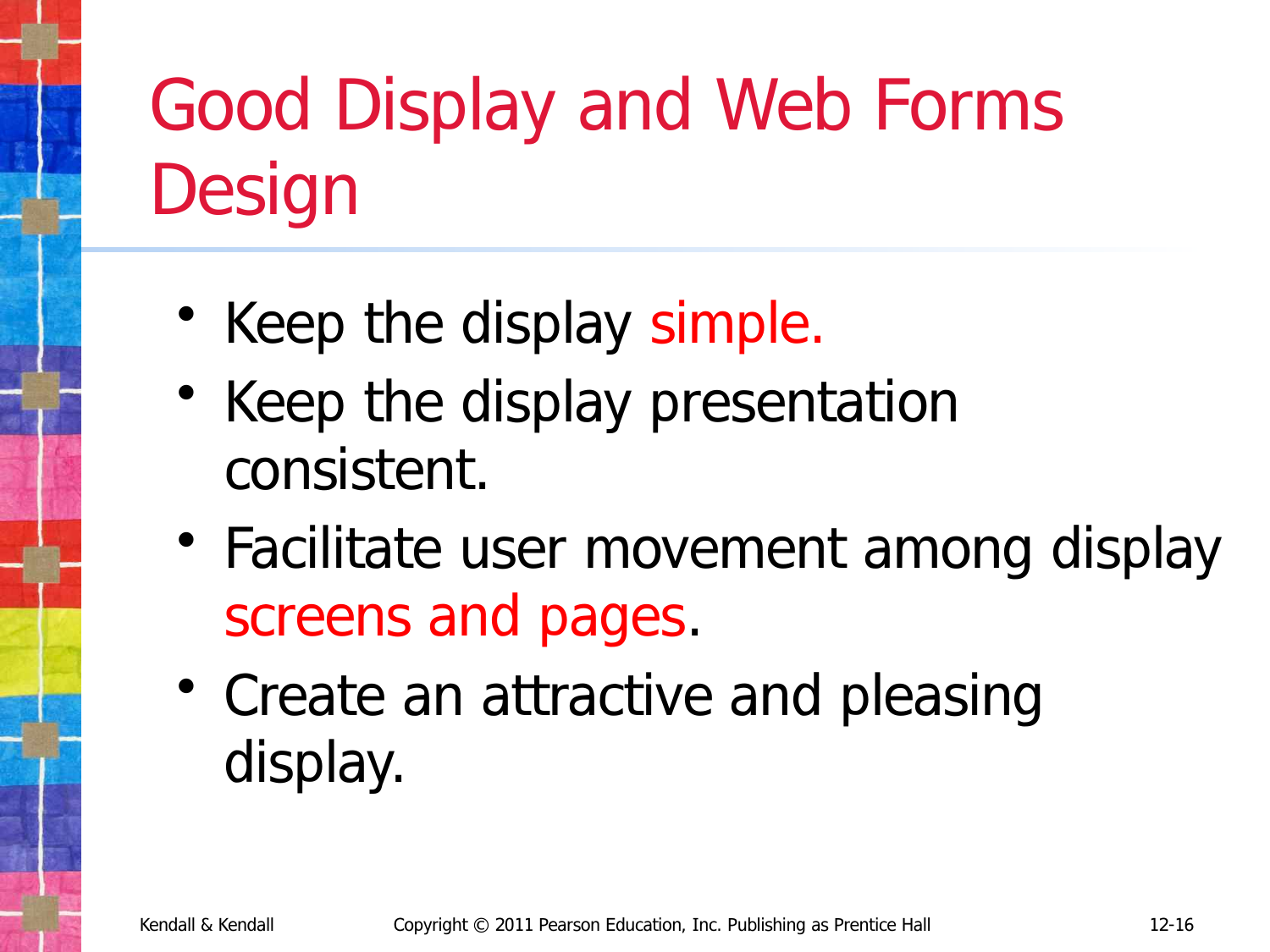

# Good Display and Web Forms Design
Keep the display simple.
Keep the display presentation consistent.
Facilitate user movement among display screens and pages.
Create an attractive and pleasing display.
Kendall & Kendall	Copyright © 2011 Pearson Education, Inc. Publishing as Prentice Hall
12-16